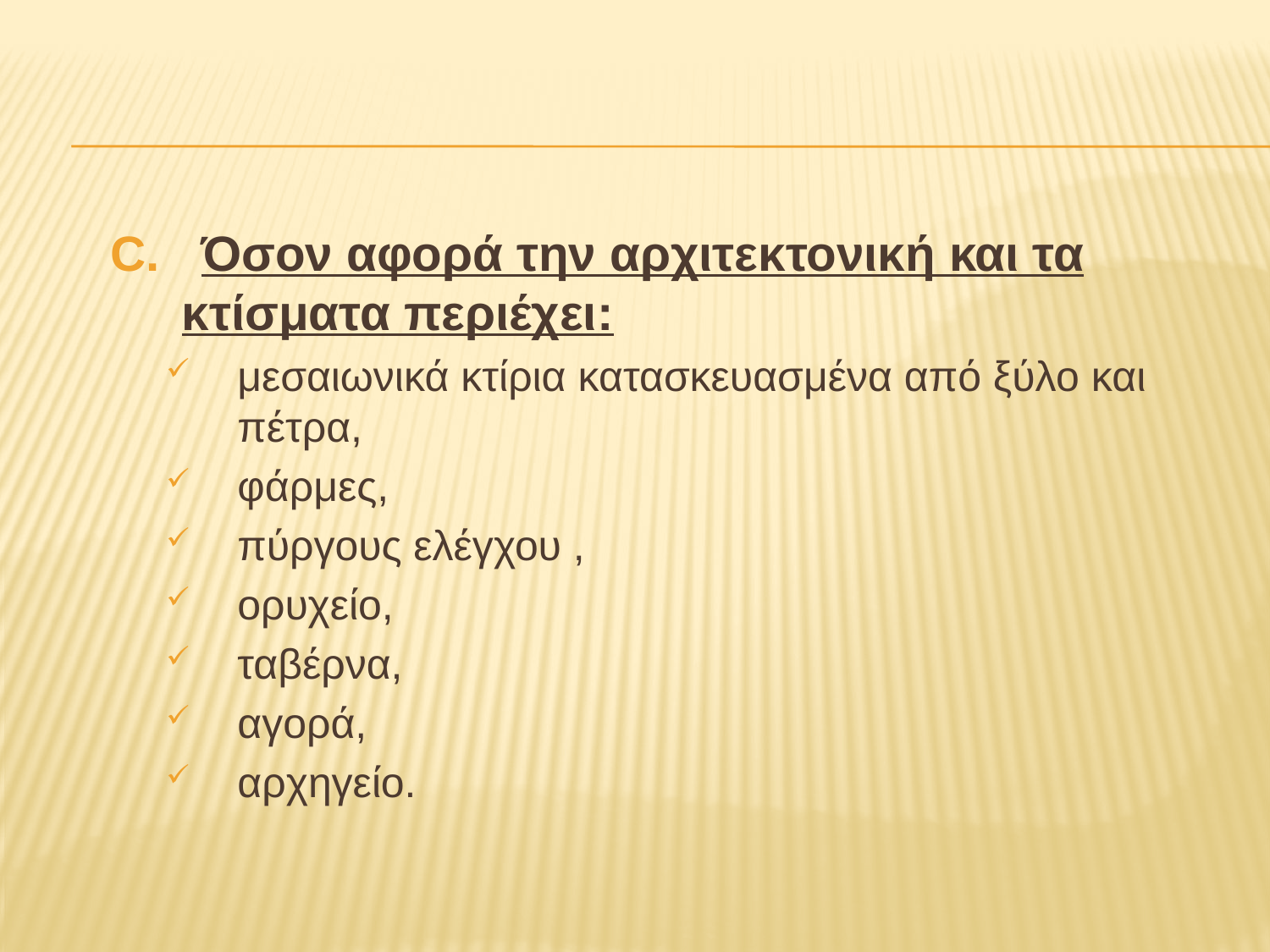

#
C.   Όσον αφορά την αρχιτεκτονική και τα κτίσματα περιέχει:
μεσαιωνικά κτίρια κατασκευασμένα από ξύλο και πέτρα,
φάρμες,
πύργους ελέγχου ,
ορυχείο,
ταβέρνα,
αγορά,
αρχηγείο.